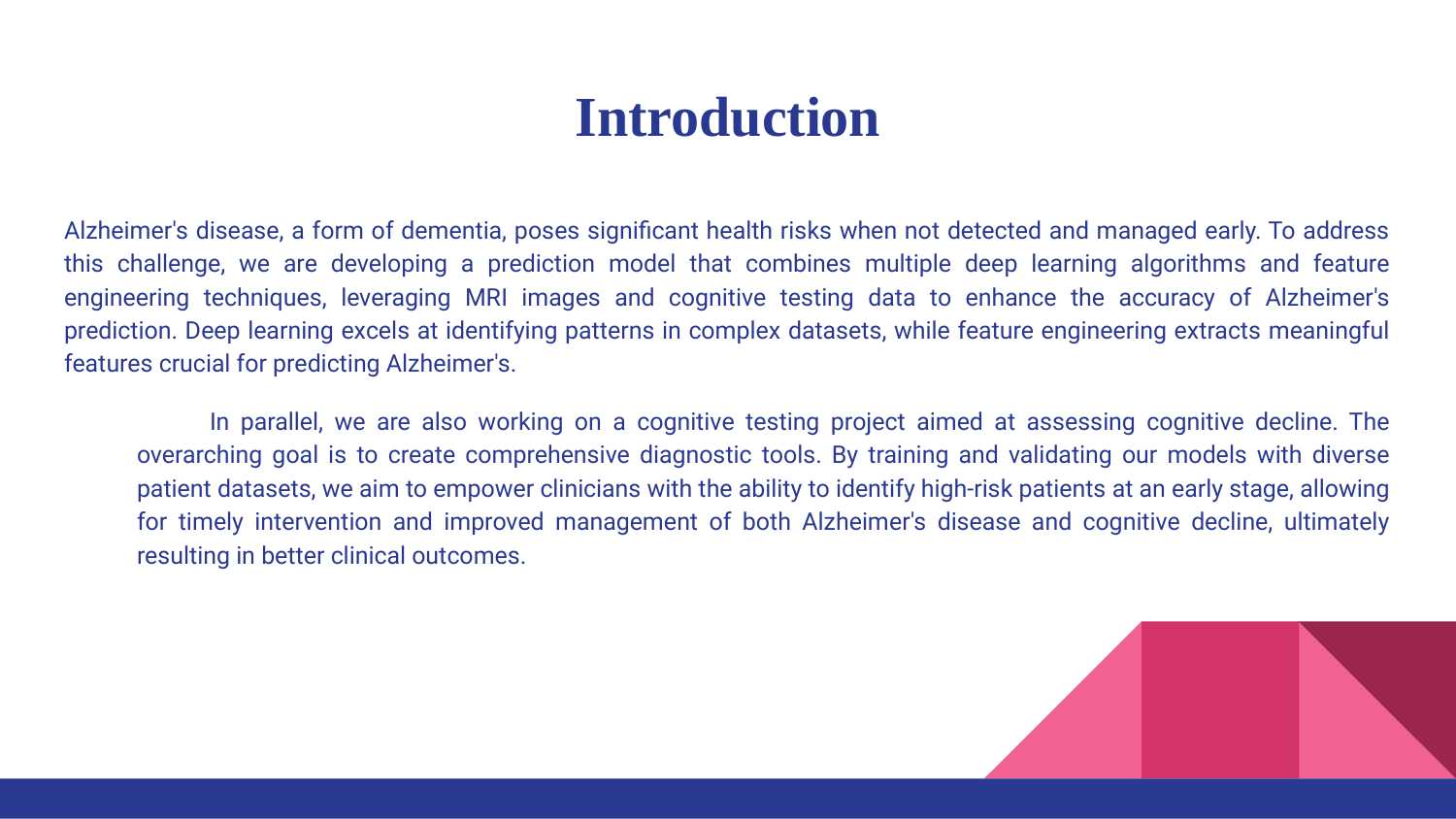

# Introduction
Alzheimer's disease, a form of dementia, poses significant health risks when not detected and managed early. To address this challenge, we are developing a prediction model that combines multiple deep learning algorithms and feature engineering techniques, leveraging MRI images and cognitive testing data to enhance the accuracy of Alzheimer's prediction. Deep learning excels at identifying patterns in complex datasets, while feature engineering extracts meaningful features crucial for predicting Alzheimer's.
In parallel, we are also working on a cognitive testing project aimed at assessing cognitive decline. The overarching goal is to create comprehensive diagnostic tools. By training and validating our models with diverse patient datasets, we aim to empower clinicians with the ability to identify high-risk patients at an early stage, allowing for timely intervention and improved management of both Alzheimer's disease and cognitive decline, ultimately resulting in better clinical outcomes.